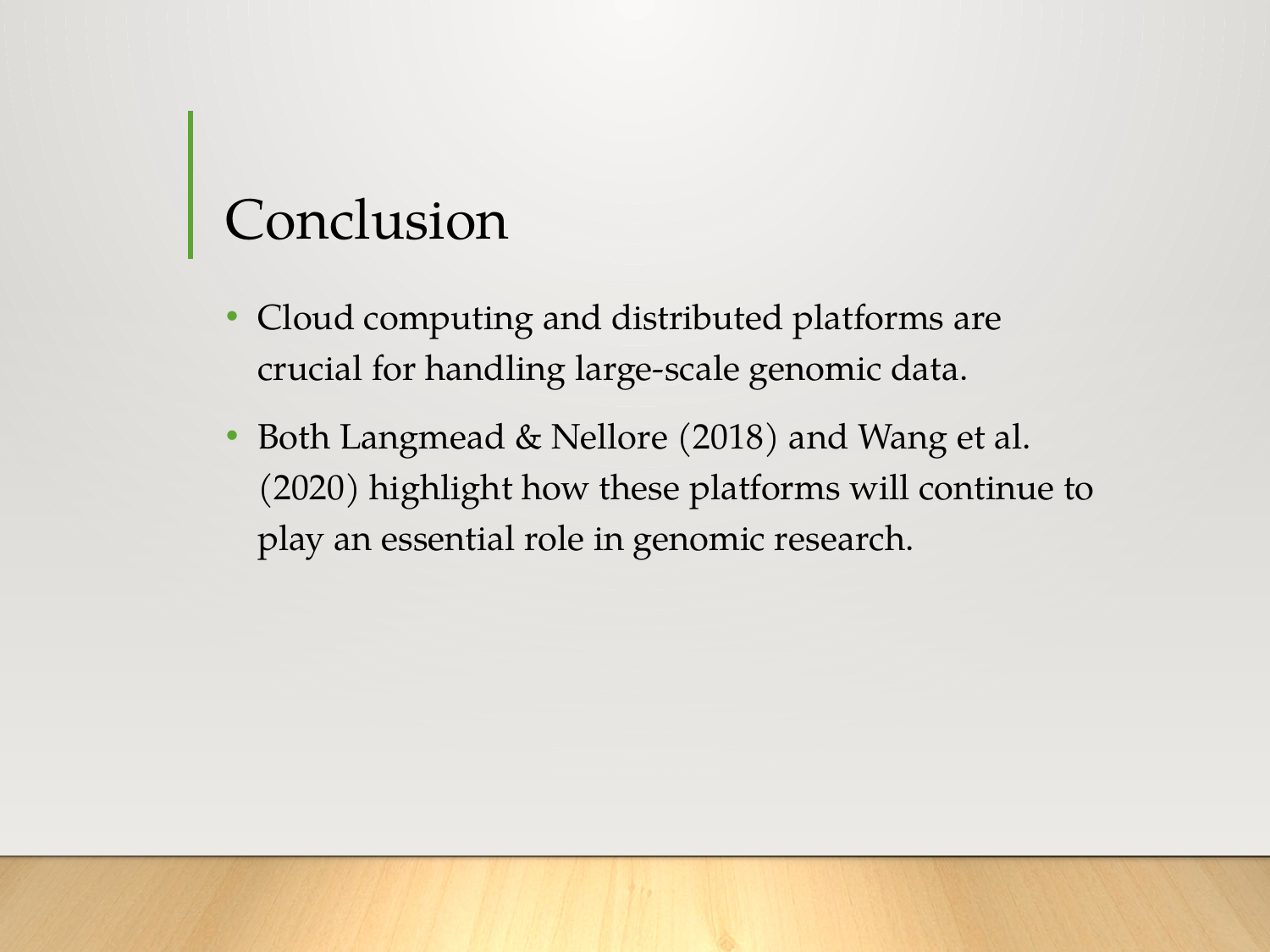

# Conclusion
Cloud computing and distributed platforms are crucial for handling large-scale genomic data.
Both Langmead & Nellore (2018) and Wang et al. (2020) highlight how these platforms will continue to play an essential role in genomic research.